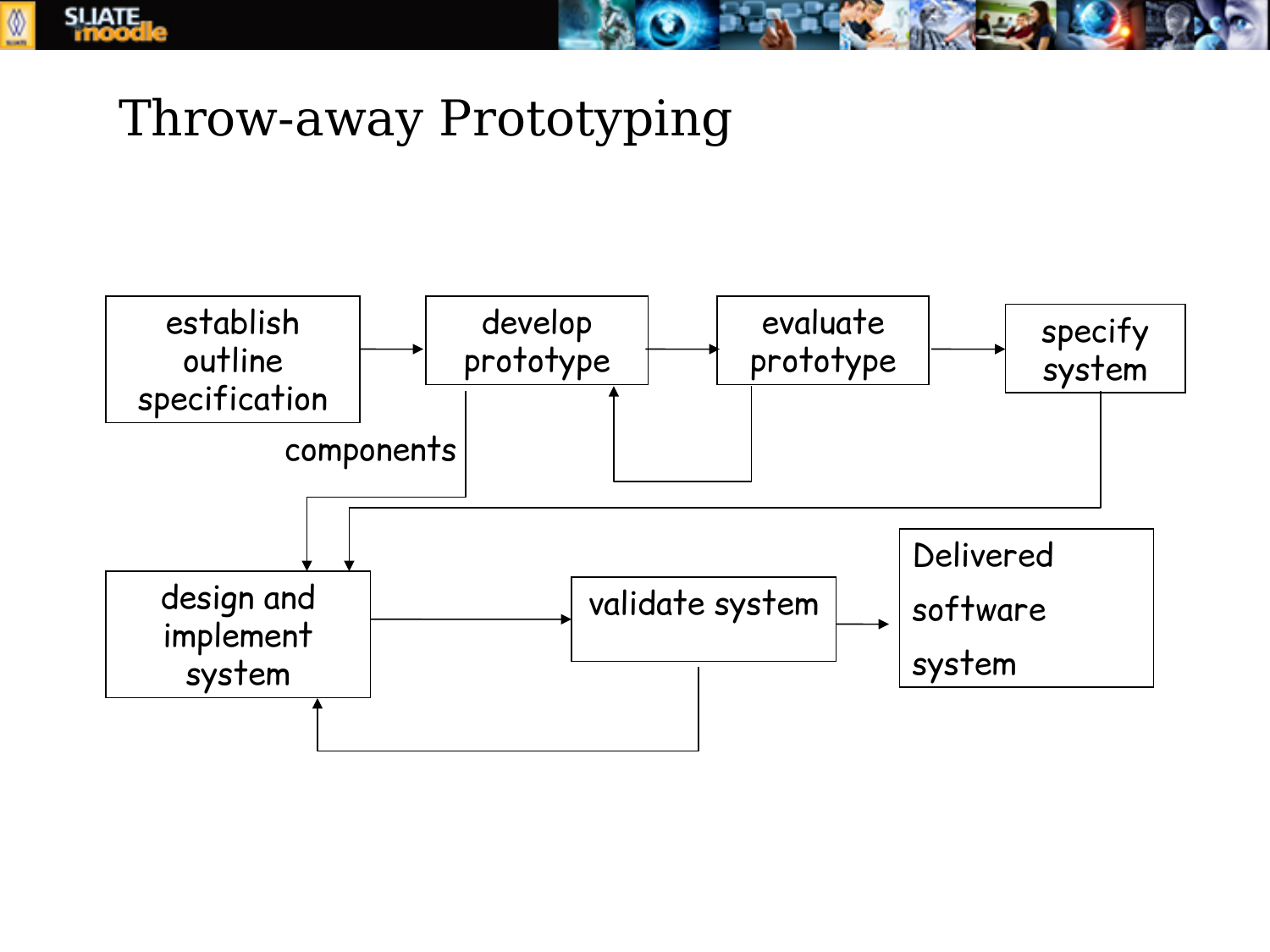

# Throw-away Prototyping
establish outline specification
develop prototype
evaluate prototype
specify system

components
design and implement system
validate system

Delivered
software
system